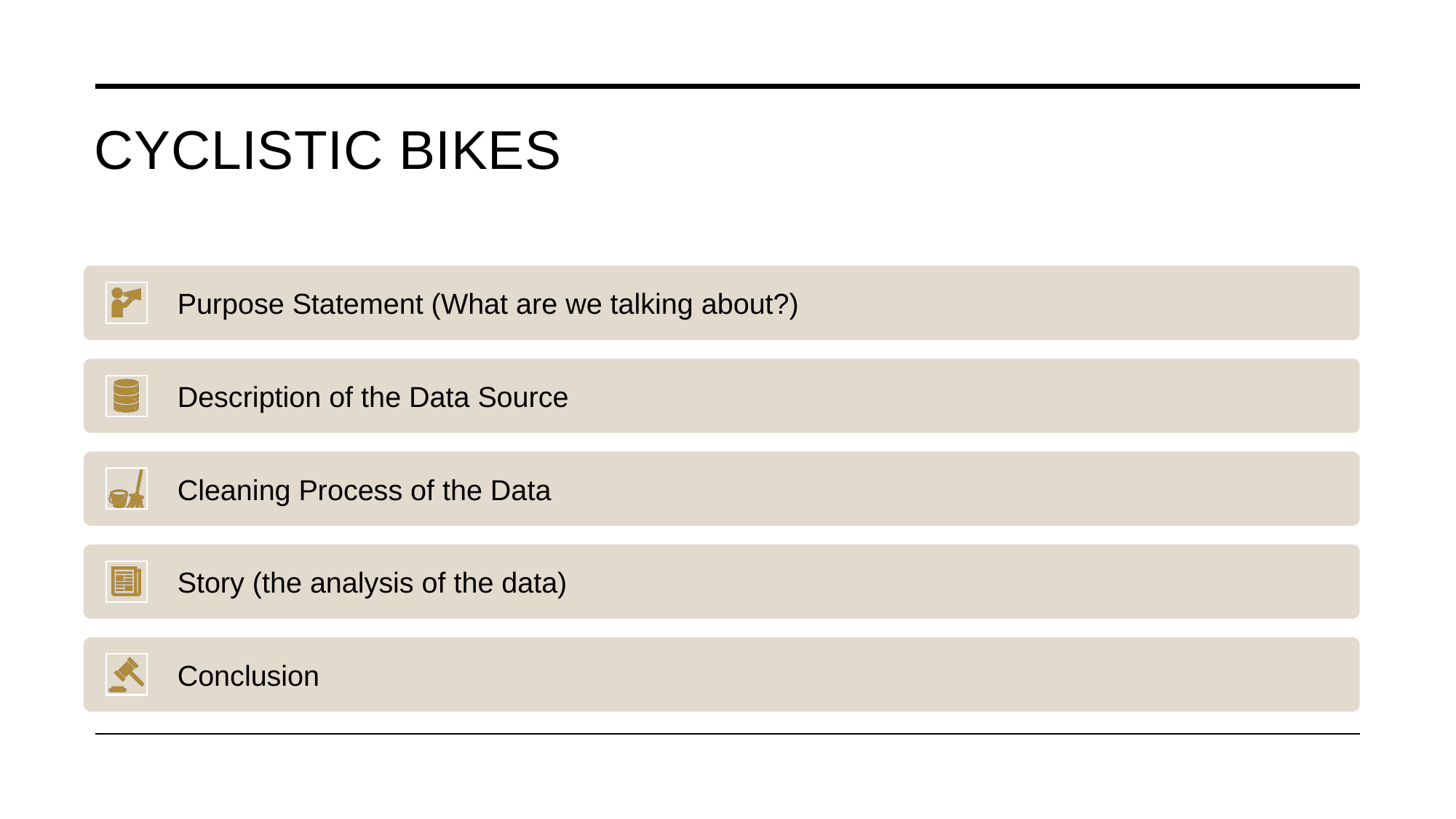

# Cyclistic bikes
Purpose Statement (What are we talking about?)
Description of the Data Source
Cleaning Process of the Data
Story (the analysis of the data)
Conclusion